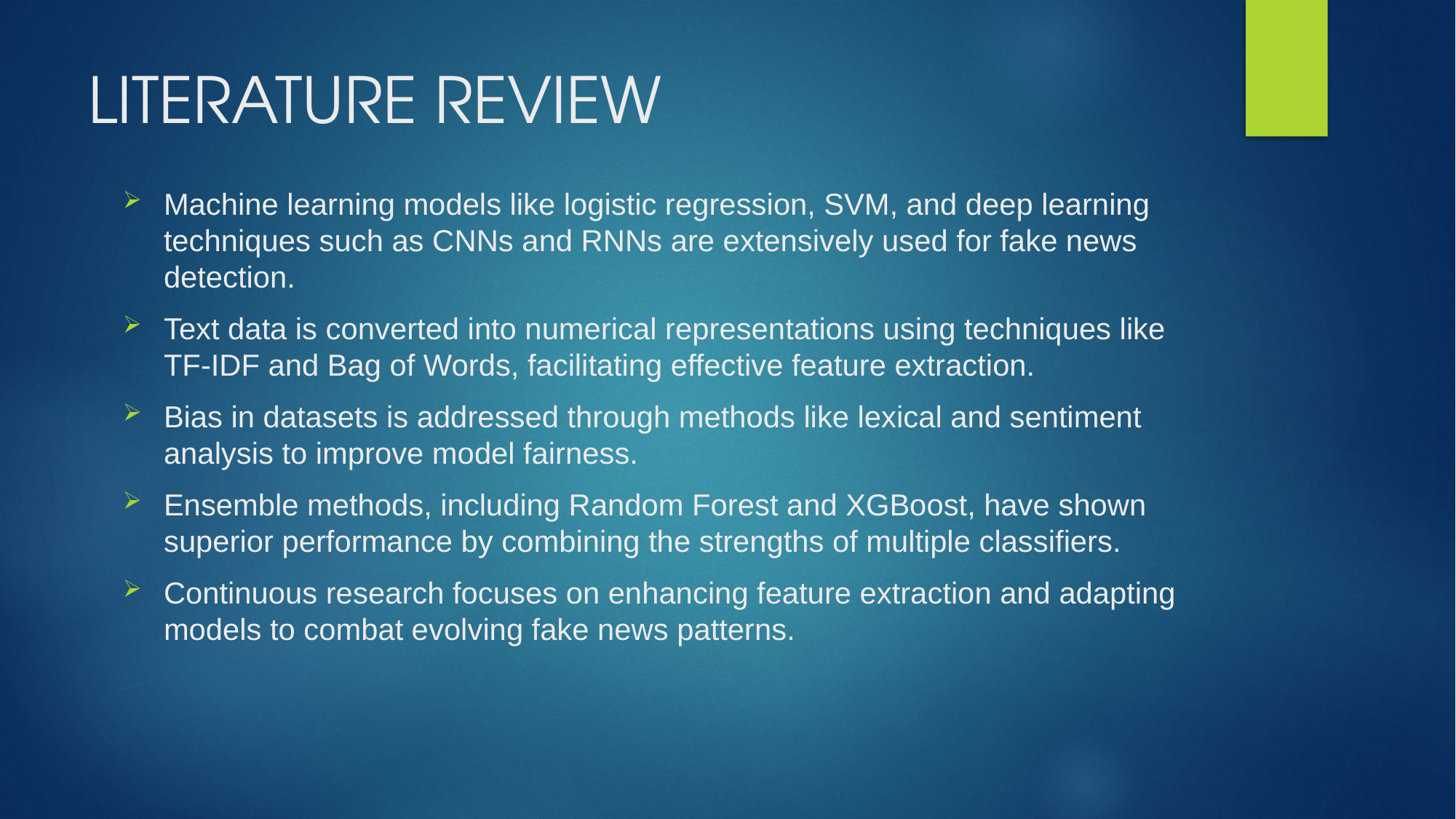

# LITERATURE REVIEW
Machine learning models like logistic regression, SVM, and deep learning techniques such as CNNs and RNNs are extensively used for fake news detection.
Text data is converted into numerical representations using techniques like TF-IDF and Bag of Words, facilitating effective feature extraction.
Bias in datasets is addressed through methods like lexical and sentiment analysis to improve model fairness.
Ensemble methods, including Random Forest and XGBoost, have shown superior performance by combining the strengths of multiple classifiers.
Continuous research focuses on enhancing feature extraction and adapting models to combat evolving fake news patterns.